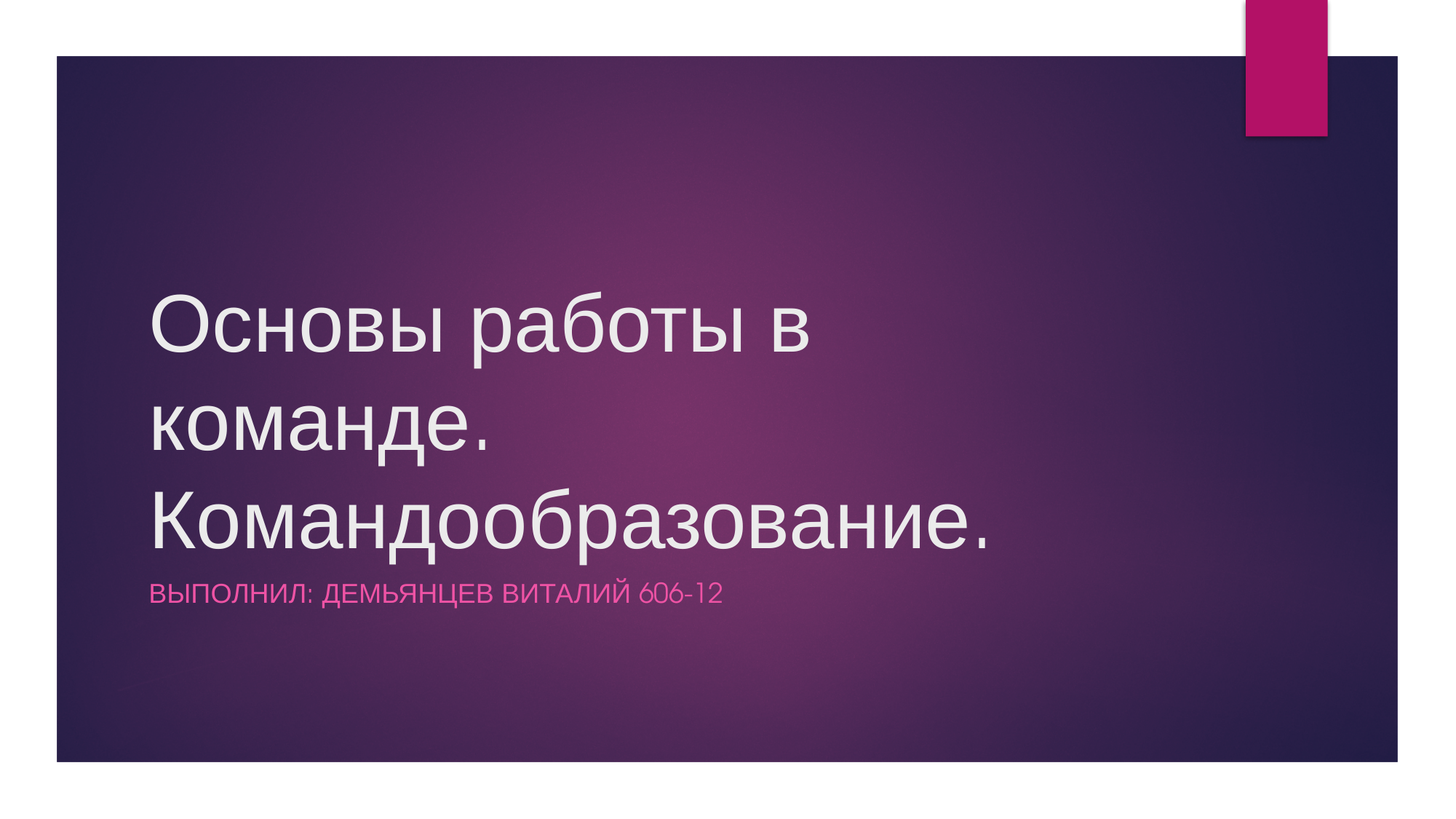

# Основы работы в команде. Командообразование.
Выполнил: ДЕМЬЯНЦЕВ ВИТАЛИЙ 606-12